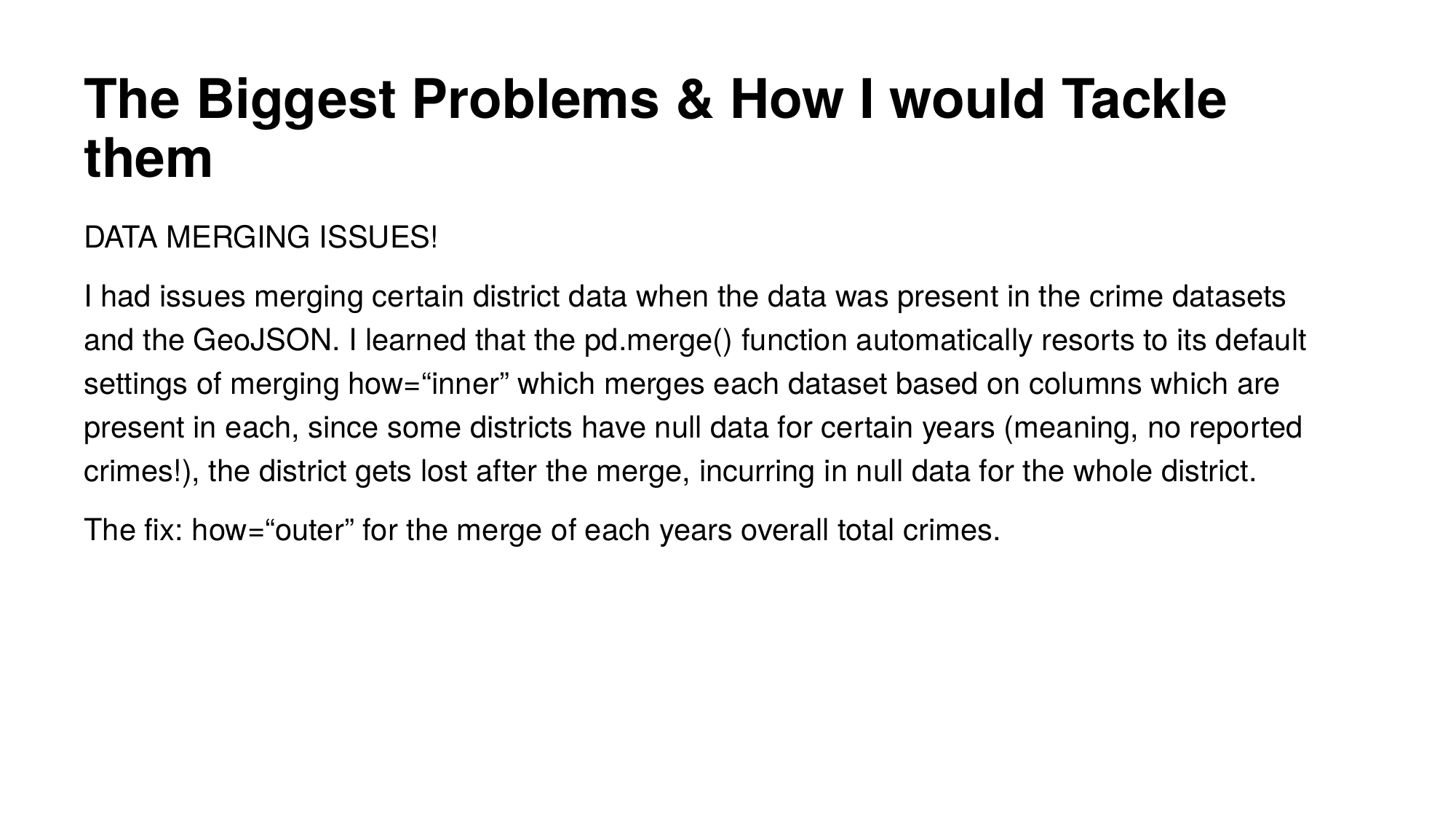

# The Biggest Problems & How I would Tackle them
DATA MERGING ISSUES!
I had issues merging certain district data when the data was present in the crime datasets and the GeoJSON. I learned that the pd.merge() function automatically resorts to its default settings of merging how=“inner” which merges each dataset based on columns which are present in each, since some districts have null data for certain years (meaning, no reported crimes!), the district gets lost after the merge, incurring in null data for the whole district.
The fix: how=“outer” for the merge of each years overall total crimes.